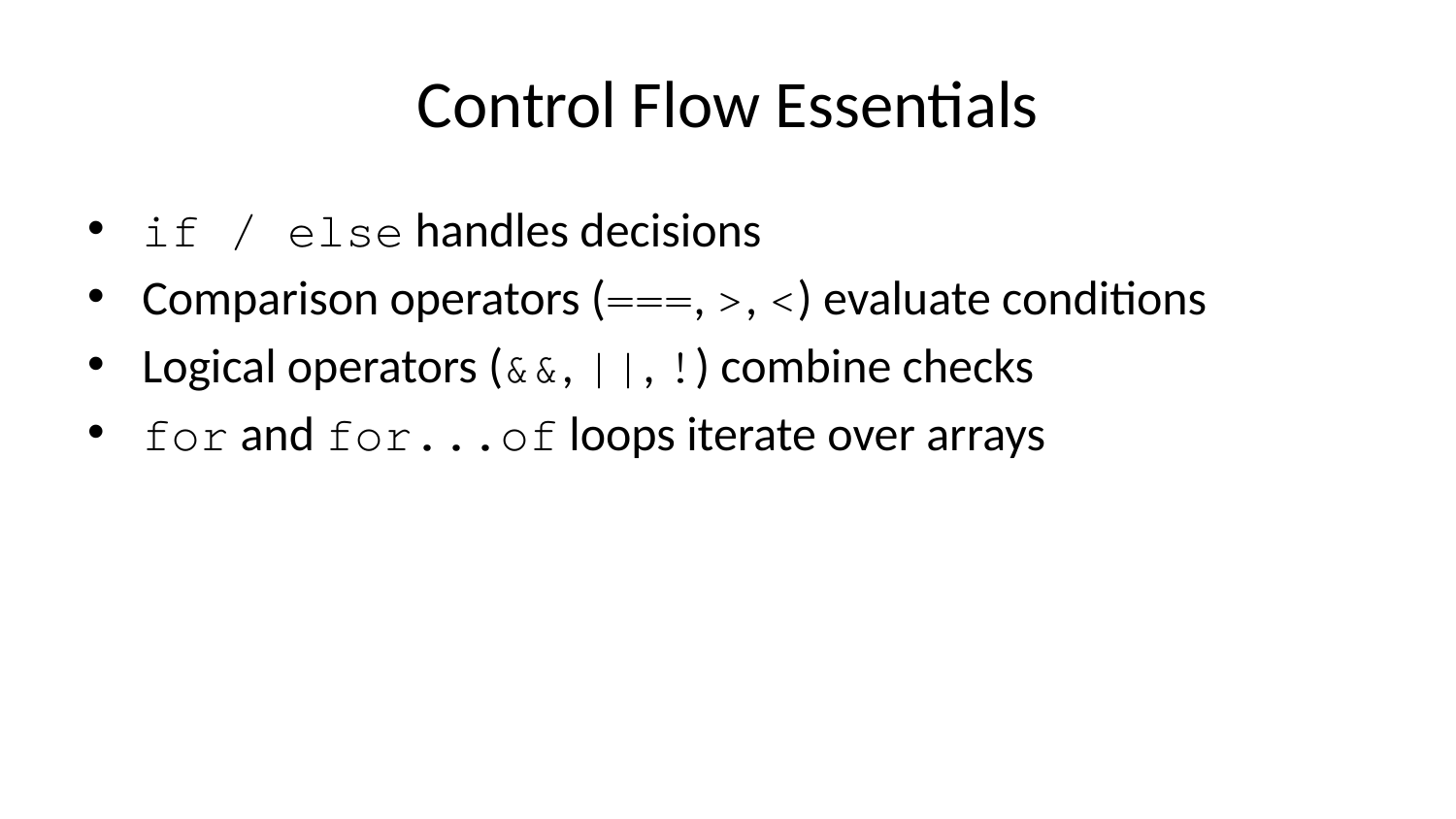

# Control Flow Essentials
if / else handles decisions
Comparison operators (===, >, <) evaluate conditions
Logical operators (&&, ||, !) combine checks
for and for...of loops iterate over arrays